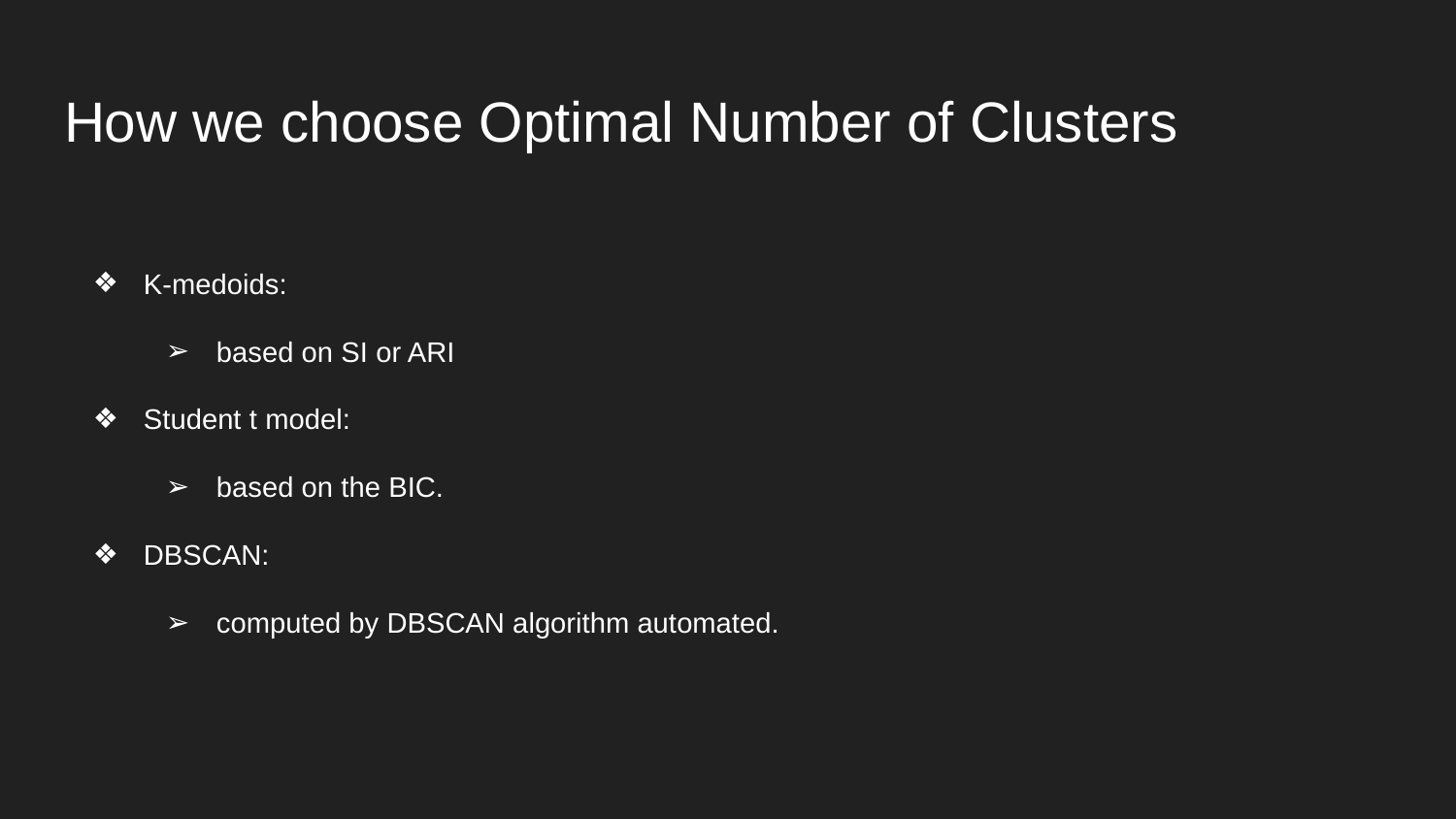

# How we choose Optimal Number of Clusters

K-medoids:
based on SI or ARI
Student t model:
based on the BIC.
DBSCAN:
computed by DBSCAN algorithm automated.